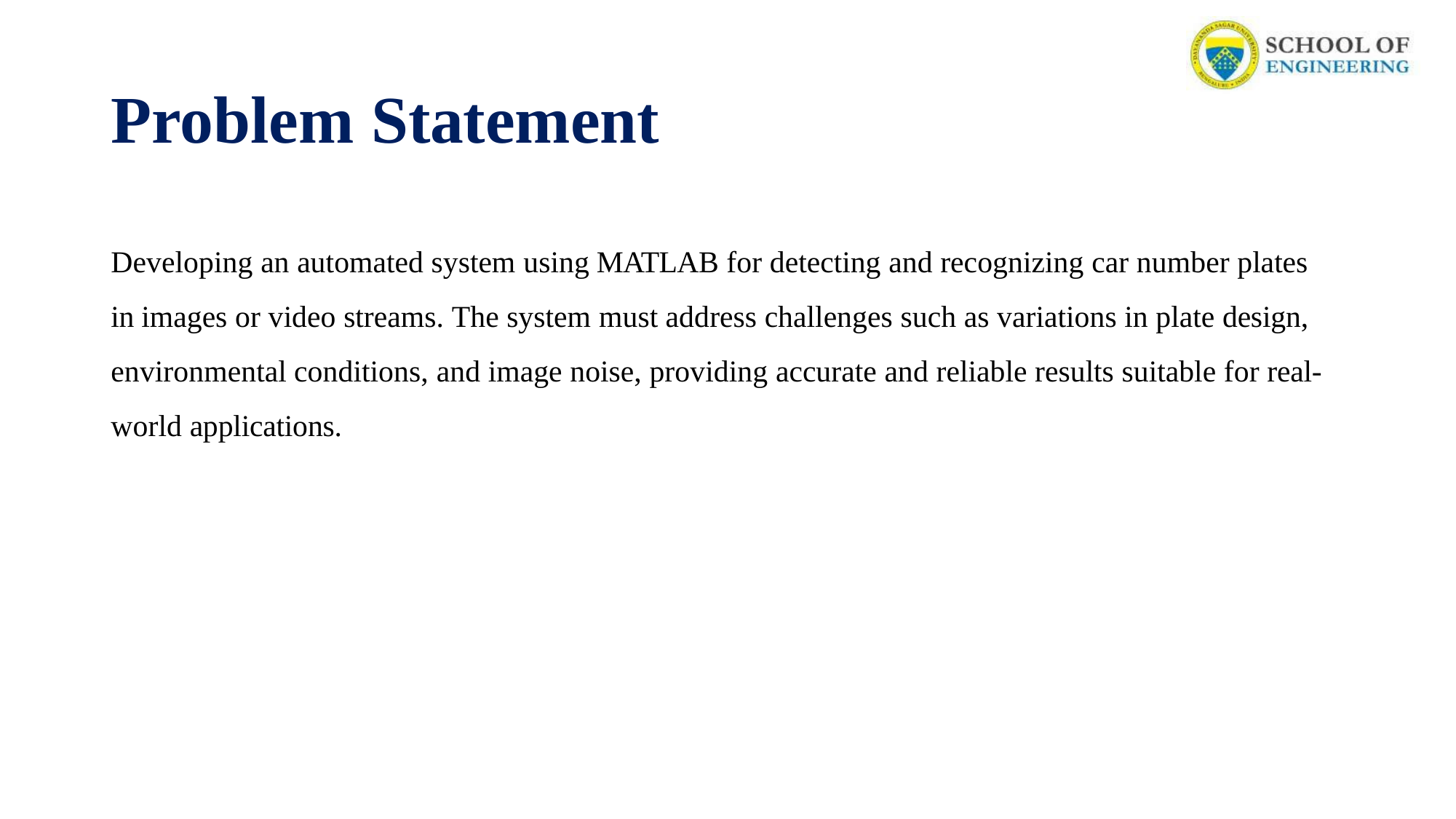

# Problem Statement
Developing an automated system using MATLAB for detecting and recognizing car number plates in images or video streams. The system must address challenges such as variations in plate design, environmental conditions, and image noise, providing accurate and reliable results suitable for real- world applications.